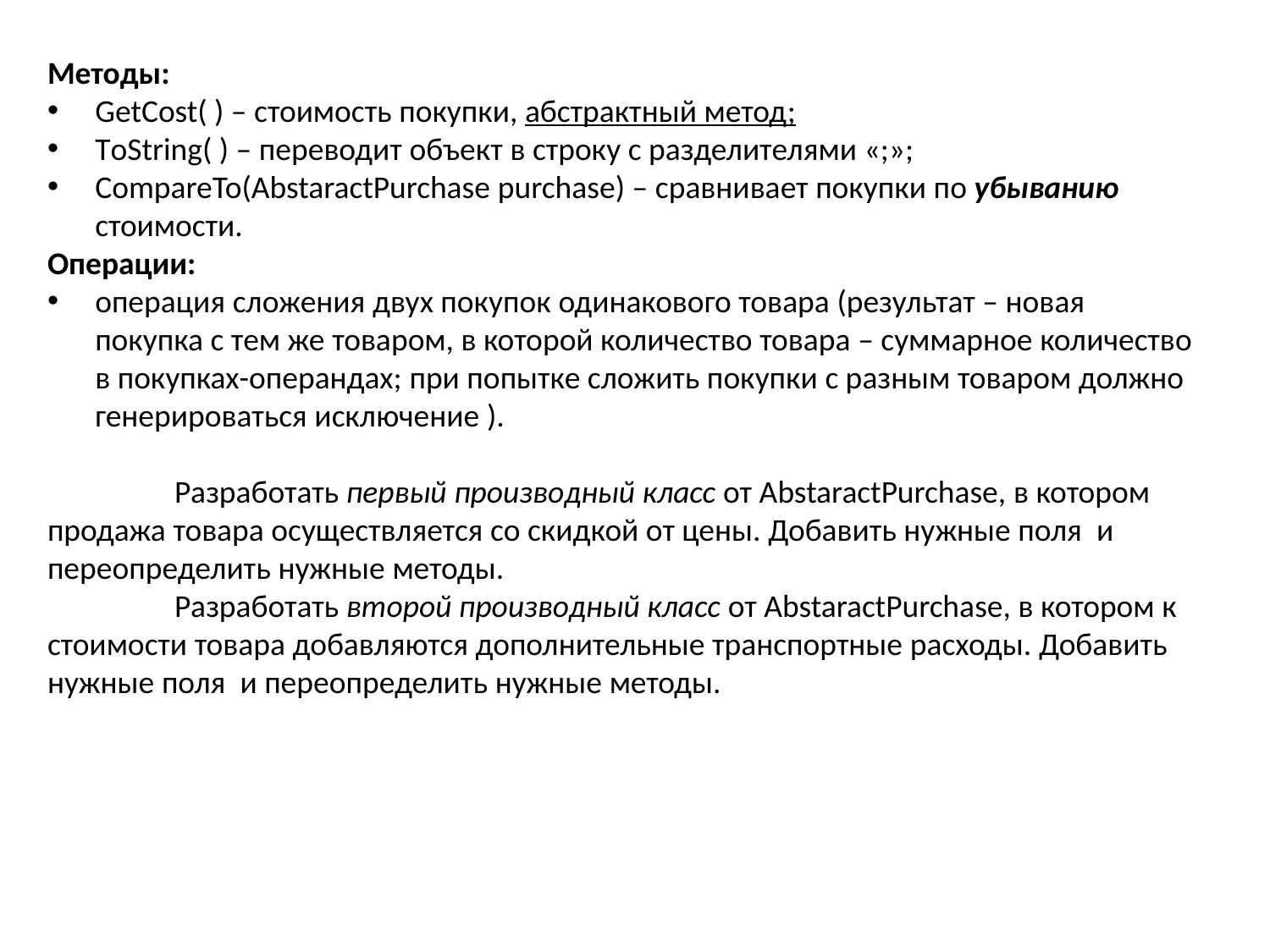

Методы:
GetCost( ) – стоимость покупки, абстрактный метод;
ToString( ) – переводит объект в строку с разделителями «;»;
CompareTo(AbstaractPurchase purchase) – сравнивает покупки по убыванию стоимости.
Операции:
операция сложения двух покупок одинакового товара (результат – новая покупка с тем же товаром, в которой количество товара – суммарное количество в покупках-операндах; при попытке сложить покупки с разным товаром должно генерироваться исключение ).

	Разработать первый производный класс от AbstaractPurchase, в котором продажа товара осуществляется со скидкой от цены. Добавить нужные поля  и переопределить нужные методы.
	Разработать второй производный класс от AbstaractPurchase, в котором к стоимости товара добавляются дополнительные транспортные расходы. Добавить нужные поля  и переопределить нужные методы.